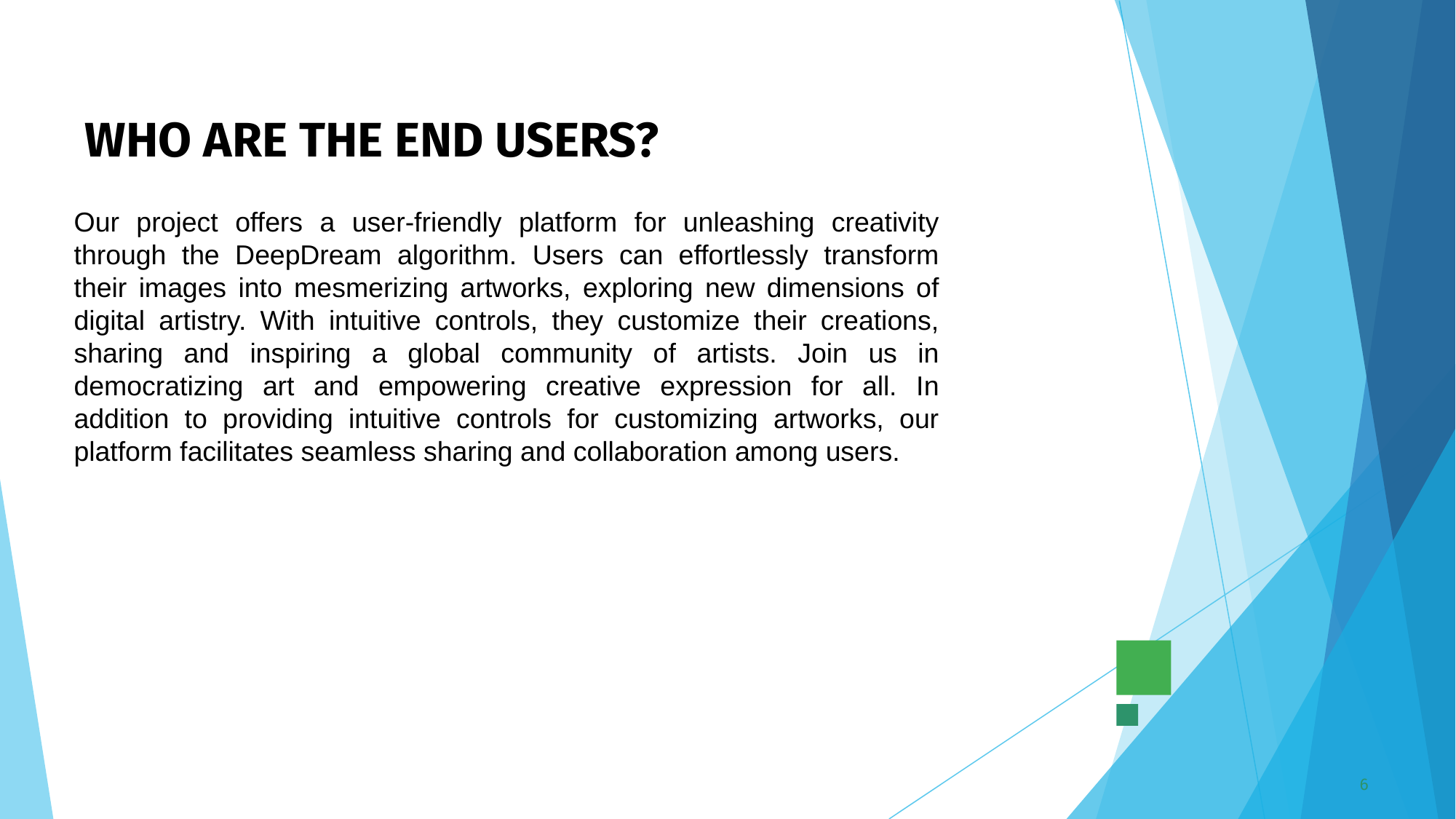

# WHO ARE THE END USERS?
Our project offers a user-friendly platform for unleashing creativity through the DeepDream algorithm. Users can effortlessly transform their images into mesmerizing artworks, exploring new dimensions of digital artistry. With intuitive controls, they customize their creations, sharing and inspiring a global community of artists. Join us in democratizing art and empowering creative expression for all. In addition to providing intuitive controls for customizing artworks, our platform facilitates seamless sharing and collaboration among users.

6